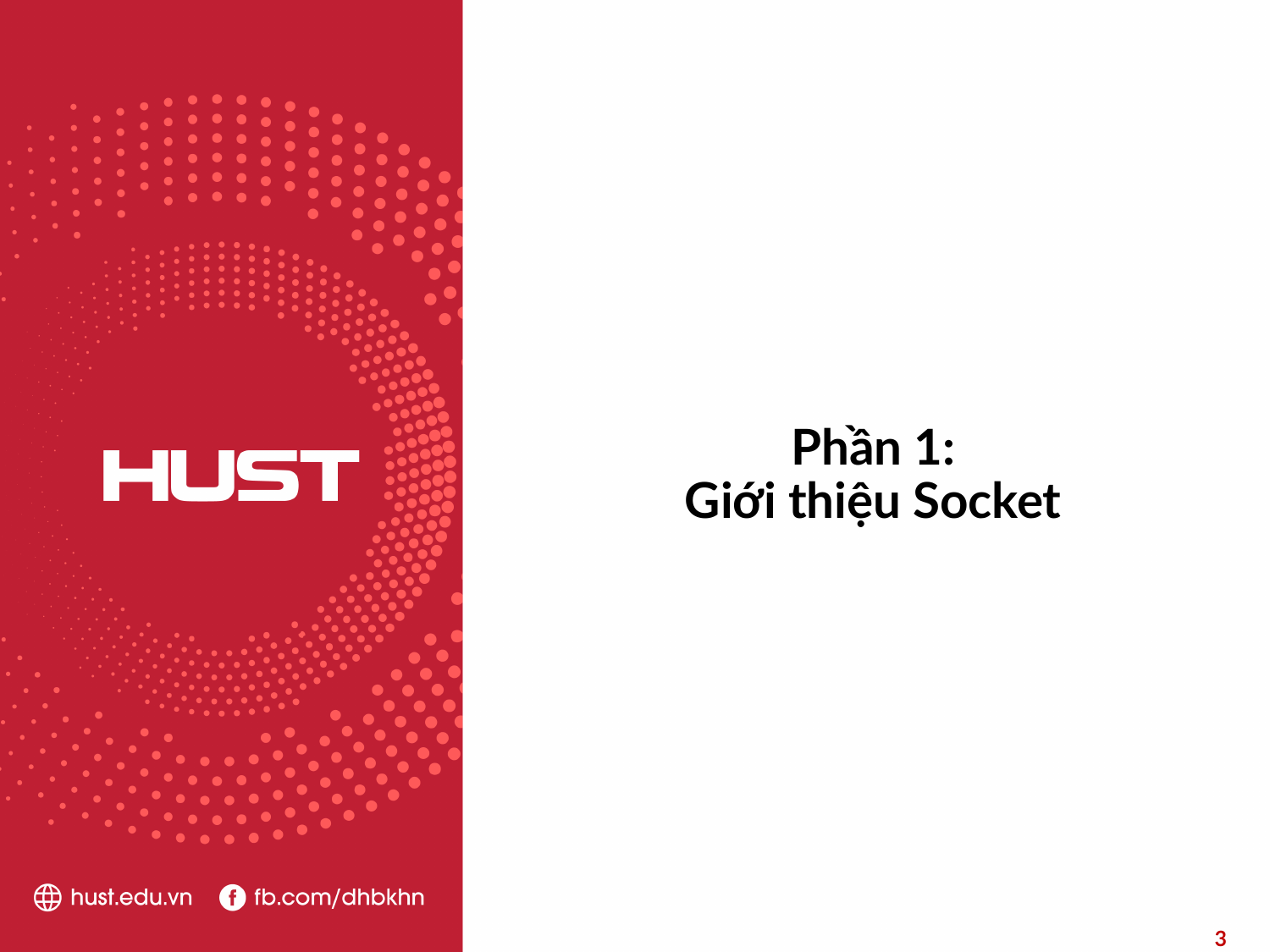

# Phần 1: Giới thiệu Socket
3